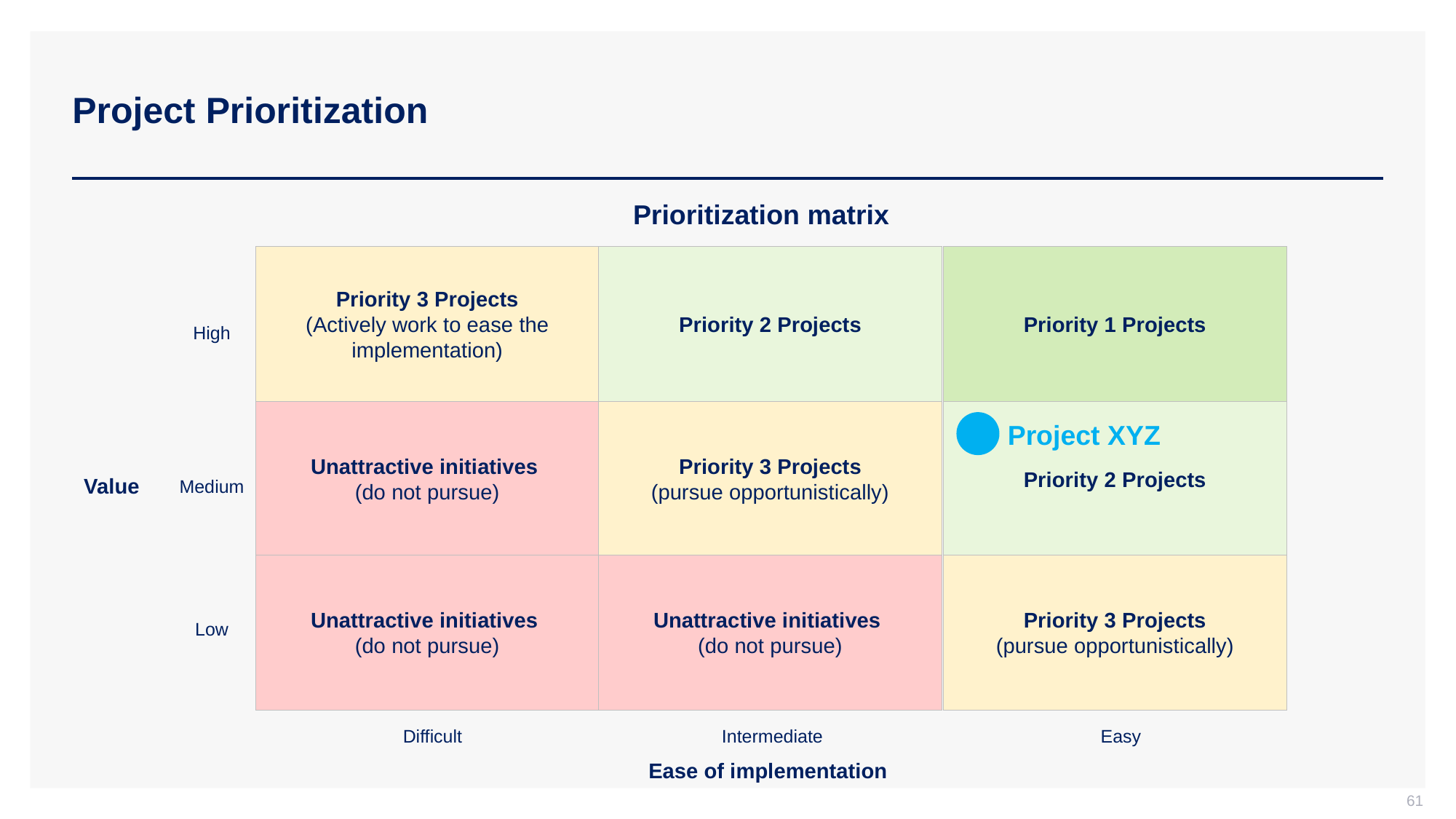

# Project Prioritization
Prioritization matrix
Priority 3 Projects
(Actively work to ease the implementation)
Priority 2 Projects
Priority 1 Projects
High
Unattractive initiatives
(do not pursue)
Priority 3 Projects
(pursue opportunistically)
Priority 2 Projects

Project XYZ
Value
Medium
Unattractive initiatives
(do not pursue)
Priority 3 Projects
(pursue opportunistically)
Unattractive initiatives
(do not pursue)
Low
Difficult
Intermediate
Easy
Ease of implementation
61